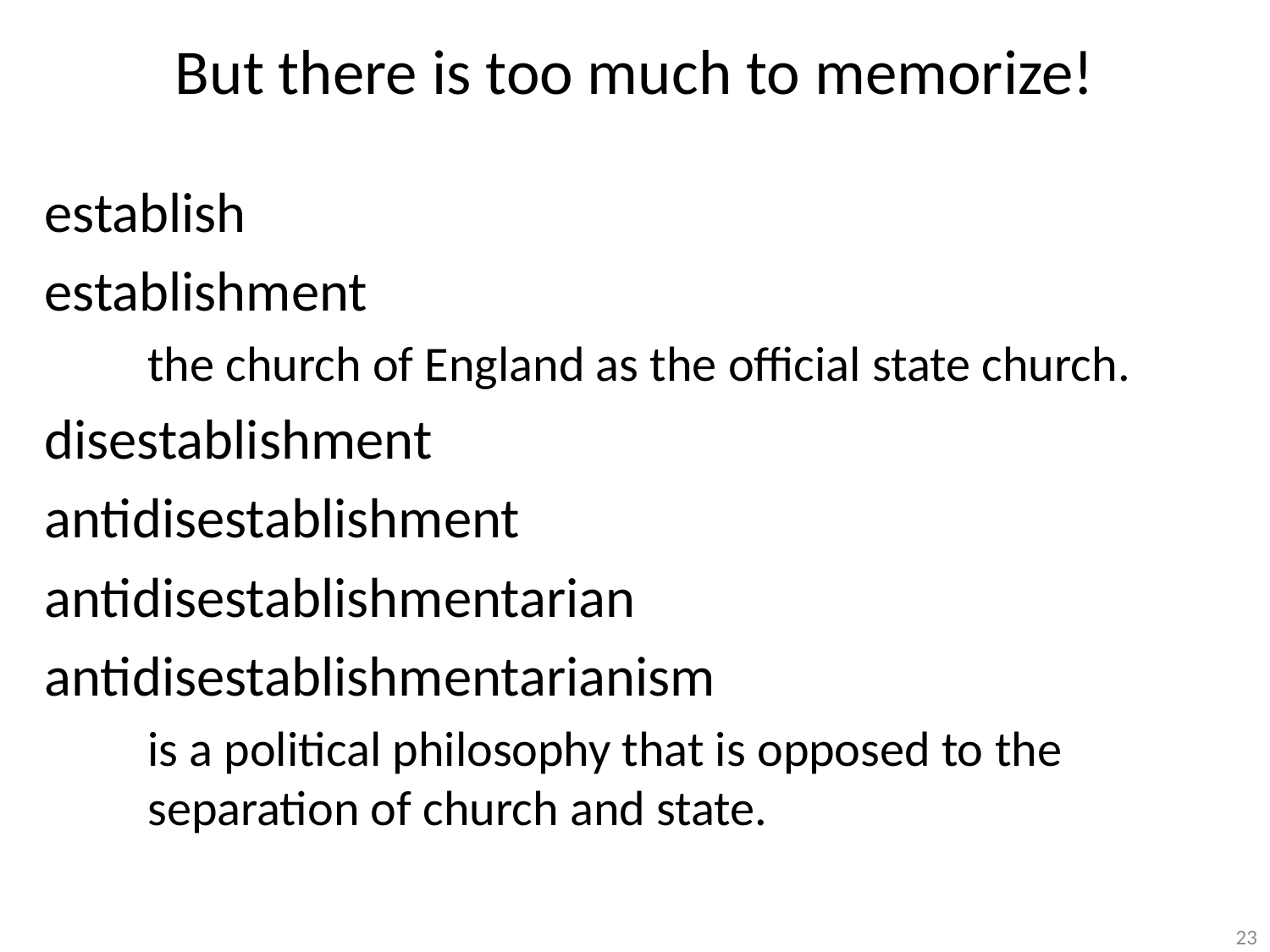

# But there is too much to memorize!
establish
establishment
	the church of England as the official state church.
disestablishment
antidisestablishment
antidisestablishmentarian
antidisestablishmentarianism
	is a political philosophy that is opposed to the separation of church and state.
23